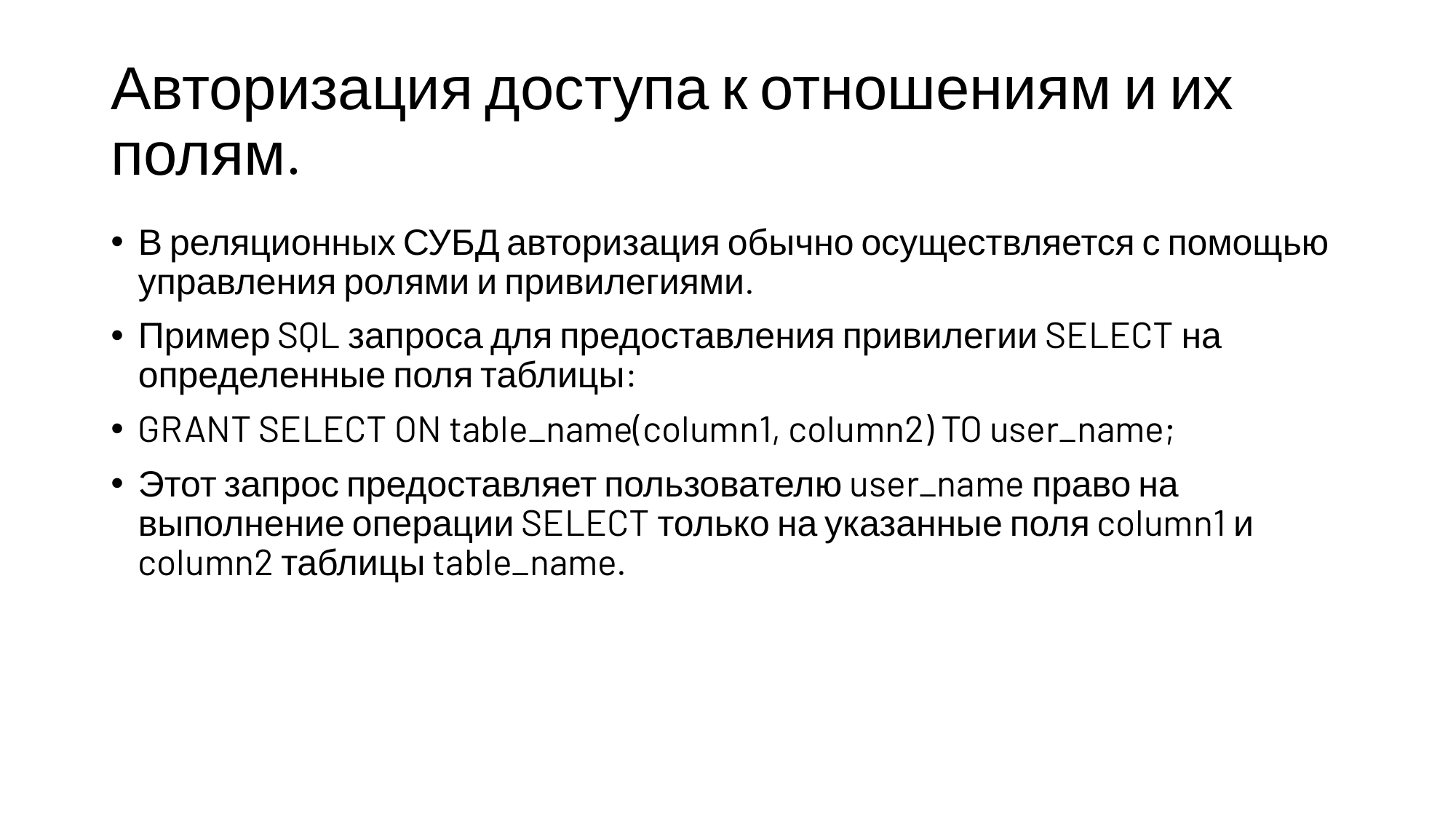

# Авторизация доступа к отношениям и их полям.
В реляционных СУБД авторизация обычно осуществляется с помощью управления ролями и привилегиями.
Пример SQL запроса для предоставления привилегии SELECT на определенные поля таблицы:
GRANT SELECT ON table_name(column1, column2) TO user_name;
Этот запрос предоставляет пользователю user_name право на выполнение операции SELECT только на указанные поля column1 и column2 таблицы table_name.